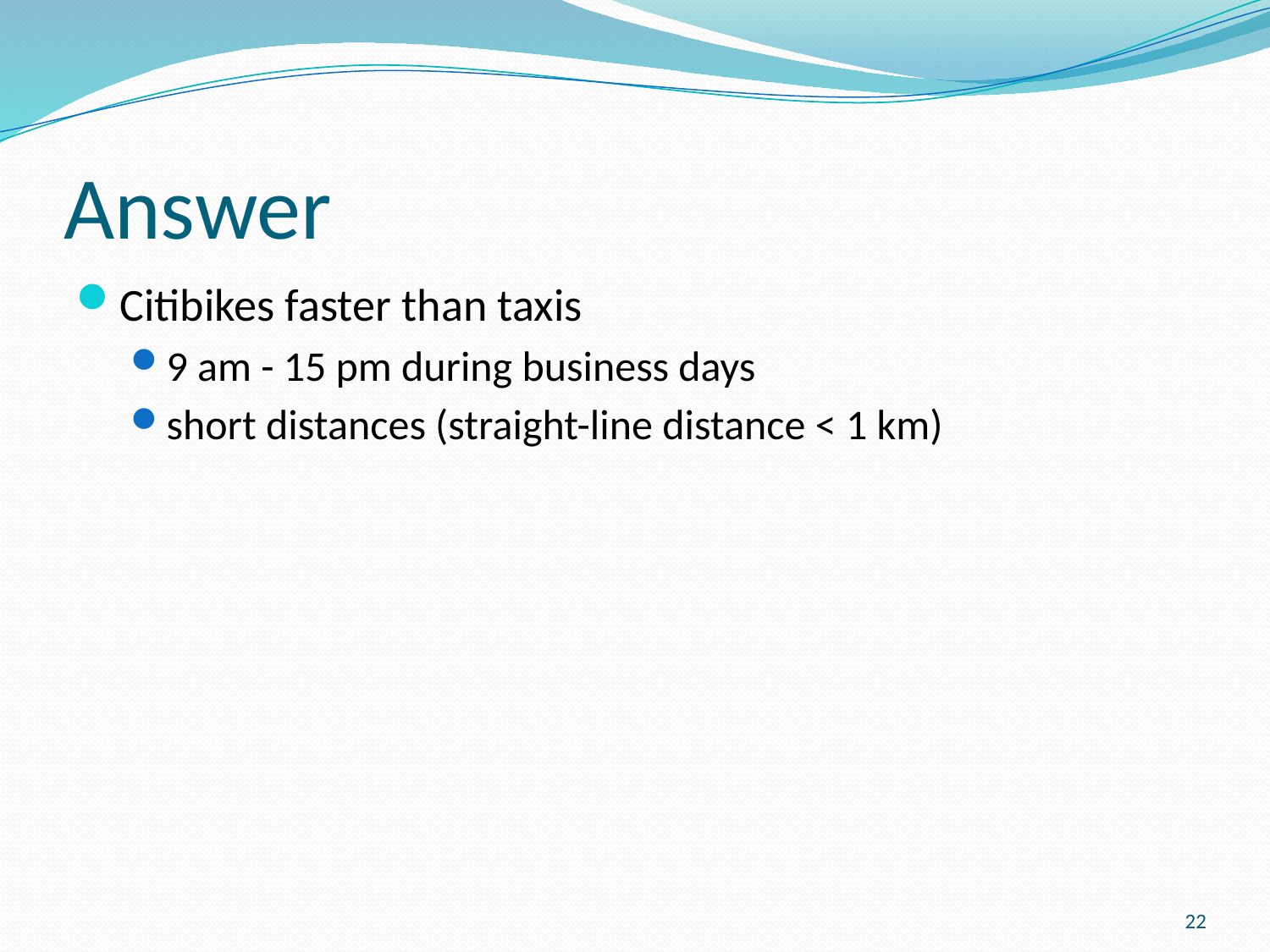

# Answer
Citibikes faster than taxis
9 am - 15 pm during business days
short distances (straight-line distance < 1 km)
22